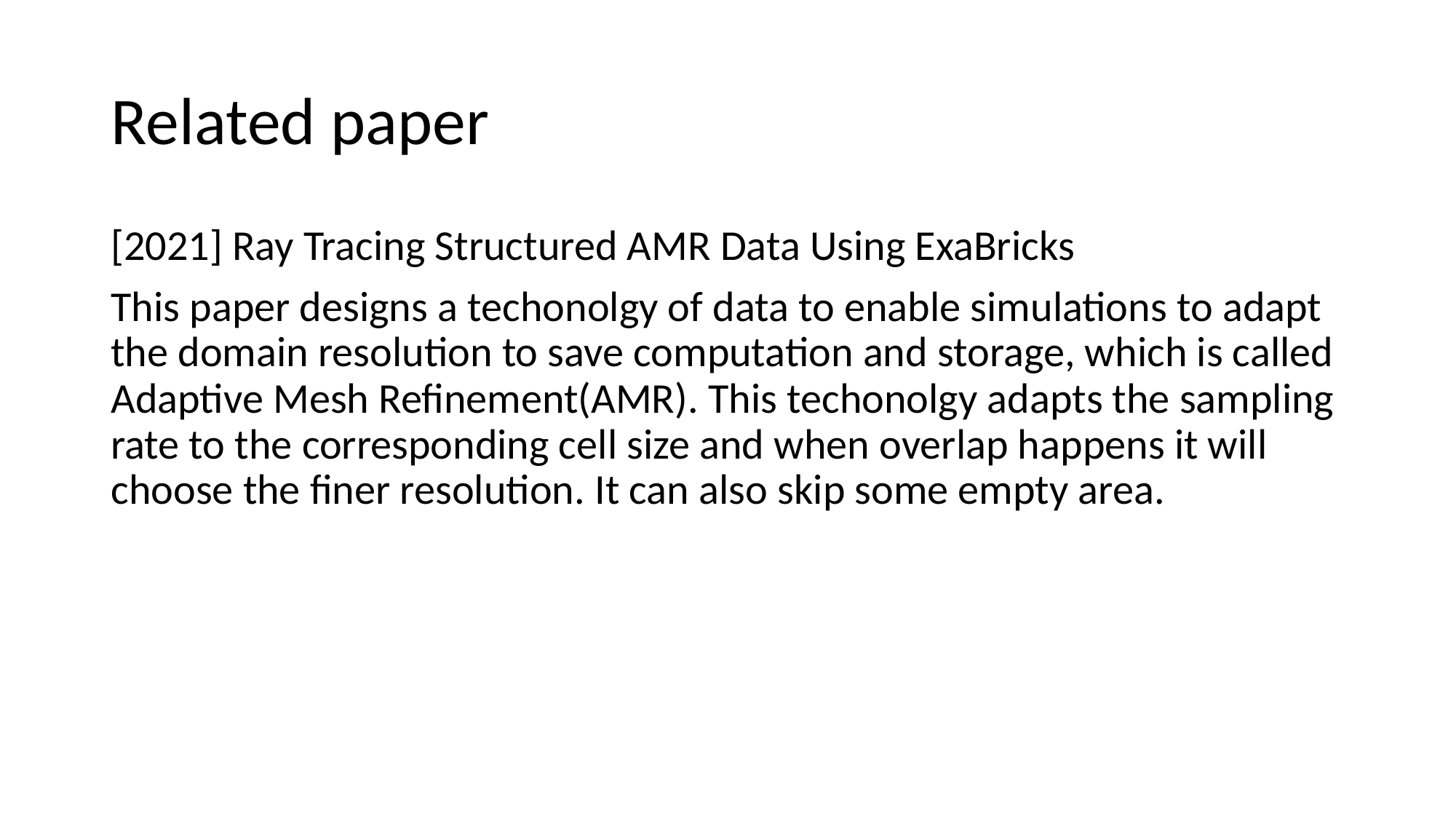

# Related paper
[2021] Ray Tracing Structured AMR Data Using ExaBricks
This paper designs a techonolgy of data to enable simulations to adapt the domain resolution to save computation and storage, which is called Adaptive Mesh Refinement(AMR). This techonolgy adapts the sampling rate to the corresponding cell size and when overlap happens it will choose the finer resolution. It can also skip some empty area.